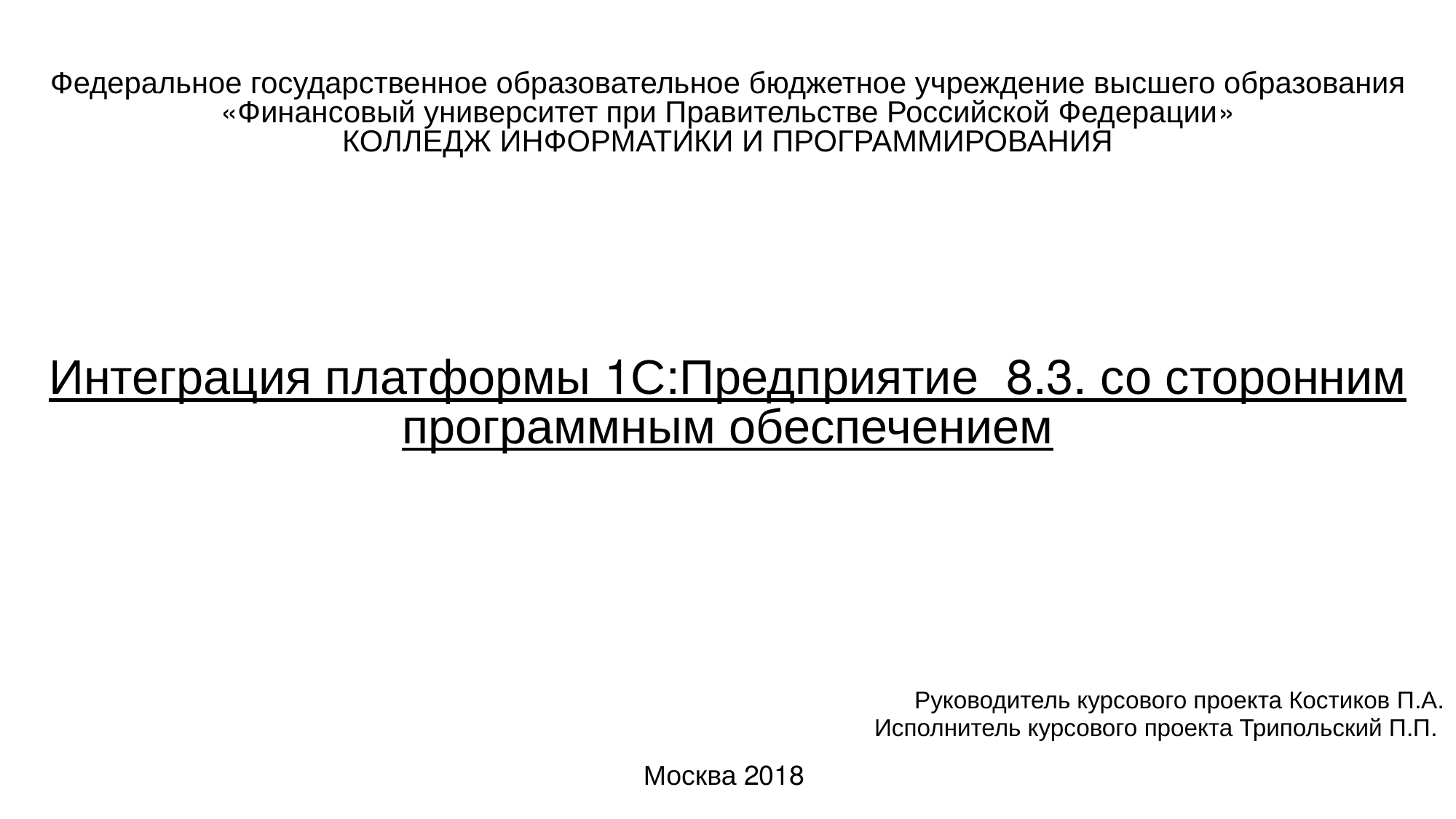

Федеральное государственное образовательное бюджетное учреждение высшего образования «Финансовый университет при Правительстве Российской Федерации»
КОЛЛЕДЖ ИНФОРМАТИКИ И ПРОГРАММИРОВАНИЯ
# Интеграция платформы 1С:Предприятие  8.3. со сторонним программным обеспечением
Руководитель курсового проекта Костиков П.А.
Исполнитель курсового проекта Трипольский П.П.
Москва 2018